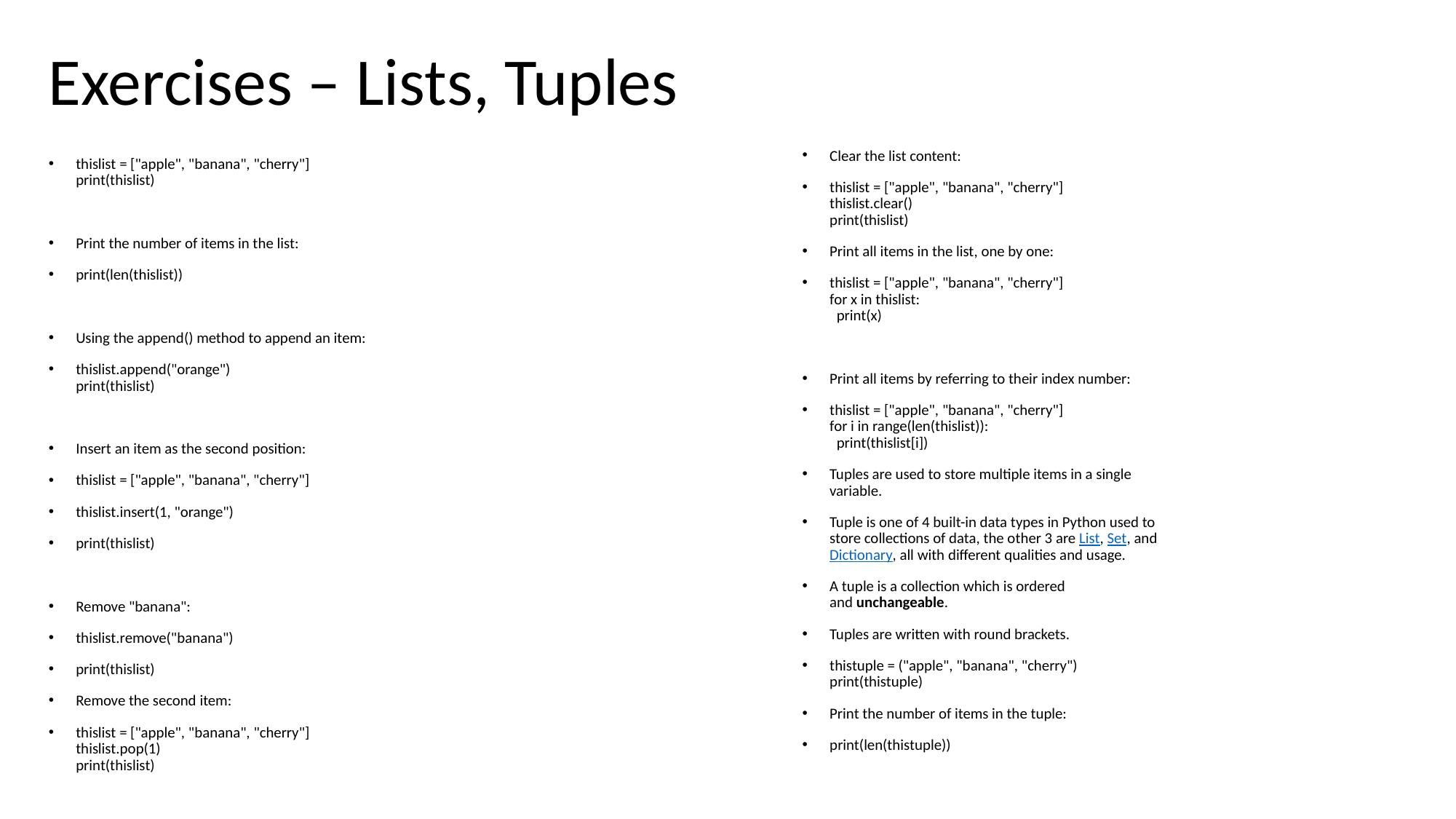

# Exercises – Lists, Tuples
Clear the list content:
thislist = ["apple", "banana", "cherry"]
thislist.clear()
print(thislist)
Print all items in the list, one by one:
thislist = ["apple", "banana", "cherry"]
for x in thislist:
  print(x)

Print all items by referring to their index number:
thislist = ["apple", "banana", "cherry"]
for i in range(len(thislist)):
  print(thislist[i])
Tuples are used to store multiple items in a single variable.
Tuple is one of 4 built-in data types in Python used to store collections of data, the other 3 are List, Set, and Dictionary, all with different qualities and usage.
A tuple is a collection which is ordered and unchangeable.
Tuples are written with round brackets.
thistuple = ("apple", "banana", "cherry")
print(thistuple)
Print the number of items in the tuple:
print(len(thistuple))

thislist = ["apple", "banana", "cherry"]
print(thislist)

Print the number of items in the list:
print(len(thislist))

Using the append() method to append an item:
thislist.append("orange")
print(thislist)

Insert an item as the second position:
thislist = ["apple", "banana", "cherry"]
thislist.insert(1, "orange")
print(thislist)

Remove "banana":
thislist.remove("banana")
print(thislist)
Remove the second item:
thislist = ["apple", "banana", "cherry"]
thislist.pop(1)
print(thislist)